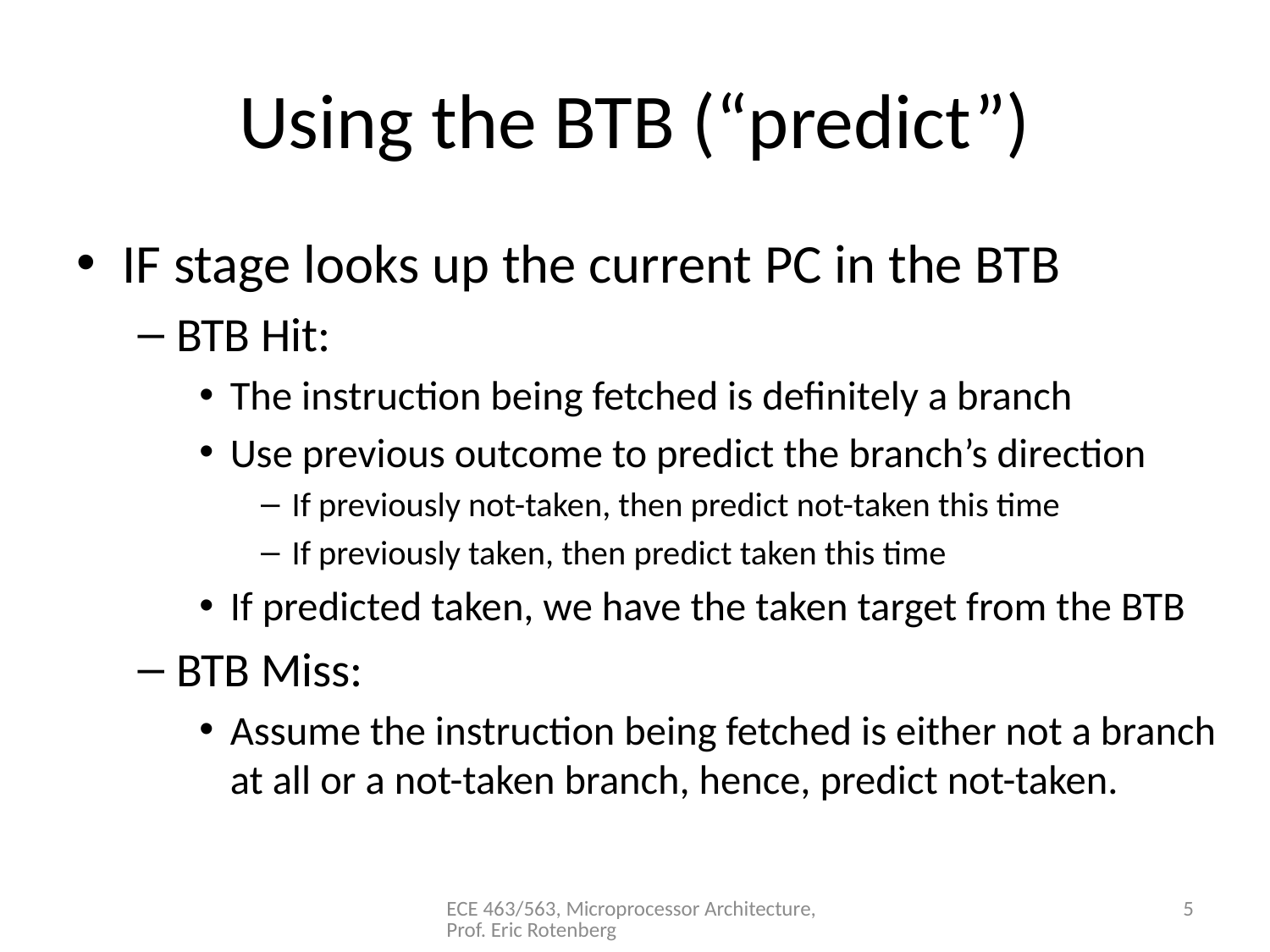

# Using the BTB (“predict”)
IF stage looks up the current PC in the BTB
BTB Hit:
The instruction being fetched is definitely a branch
Use previous outcome to predict the branch’s direction
If previously not-taken, then predict not-taken this time
If previously taken, then predict taken this time
If predicted taken, we have the taken target from the BTB
BTB Miss:
Assume the instruction being fetched is either not a branch at all or a not-taken branch, hence, predict not-taken.
ECE 463/563, Microprocessor Architecture, Prof. Eric Rotenberg
5